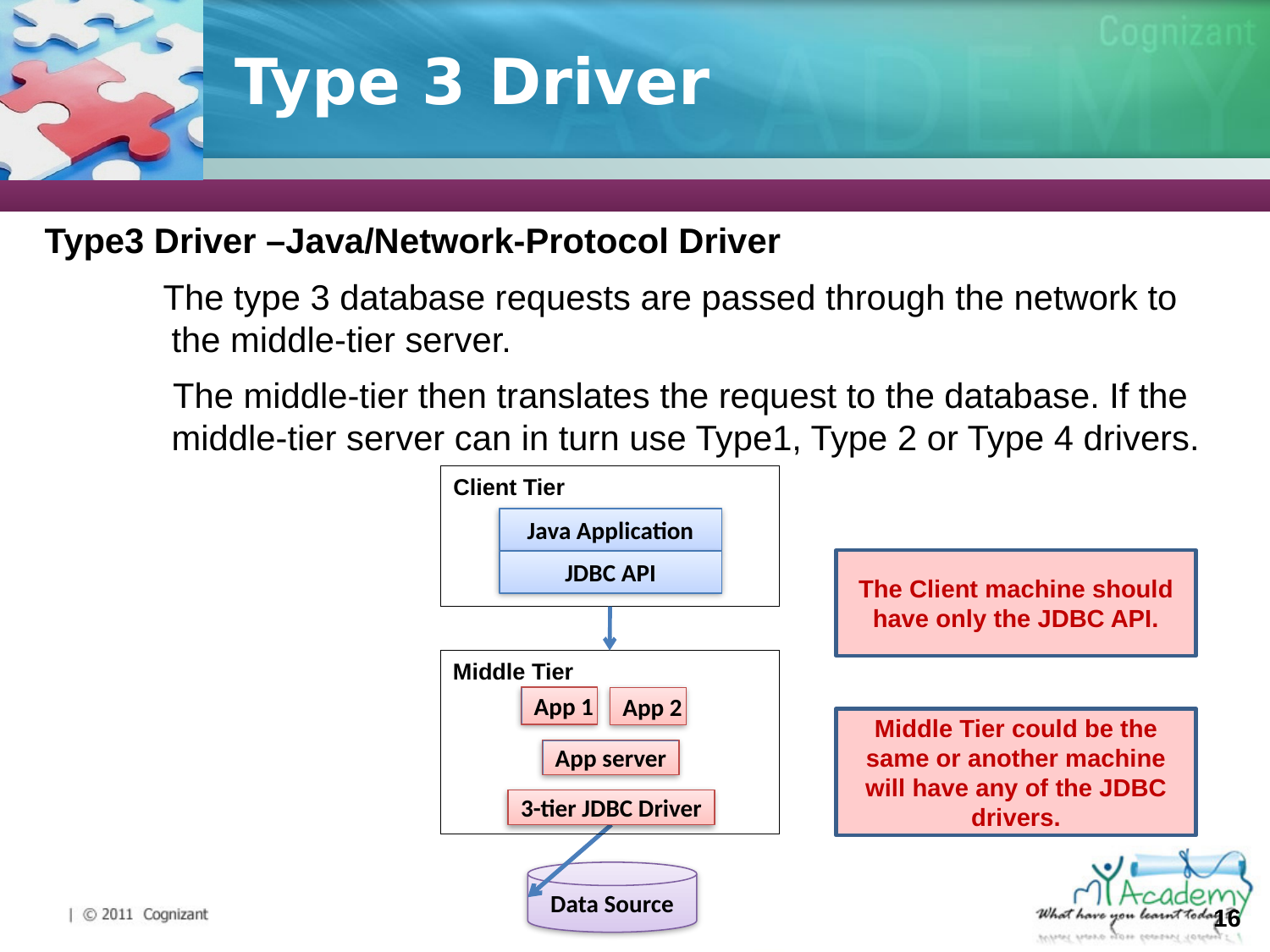

# Type 3 Driver

Type3 Driver –Java/Network-Protocol Driver
The type 3 database requests are passed through the network to the middle-tier server.
 The middle-tier then translates the request to the database. If the middle-tier server can in turn use Type1, Type 2 or Type 4 drivers.
Client Tier

Java Application
The Client machine should have only the JDBC API.
JDBC API
Middle Tier

App 1
App 2
Middle Tier could be the same or another machine will have any of the JDBC drivers.
App server
3-tier JDBC Driver
Data Source
16